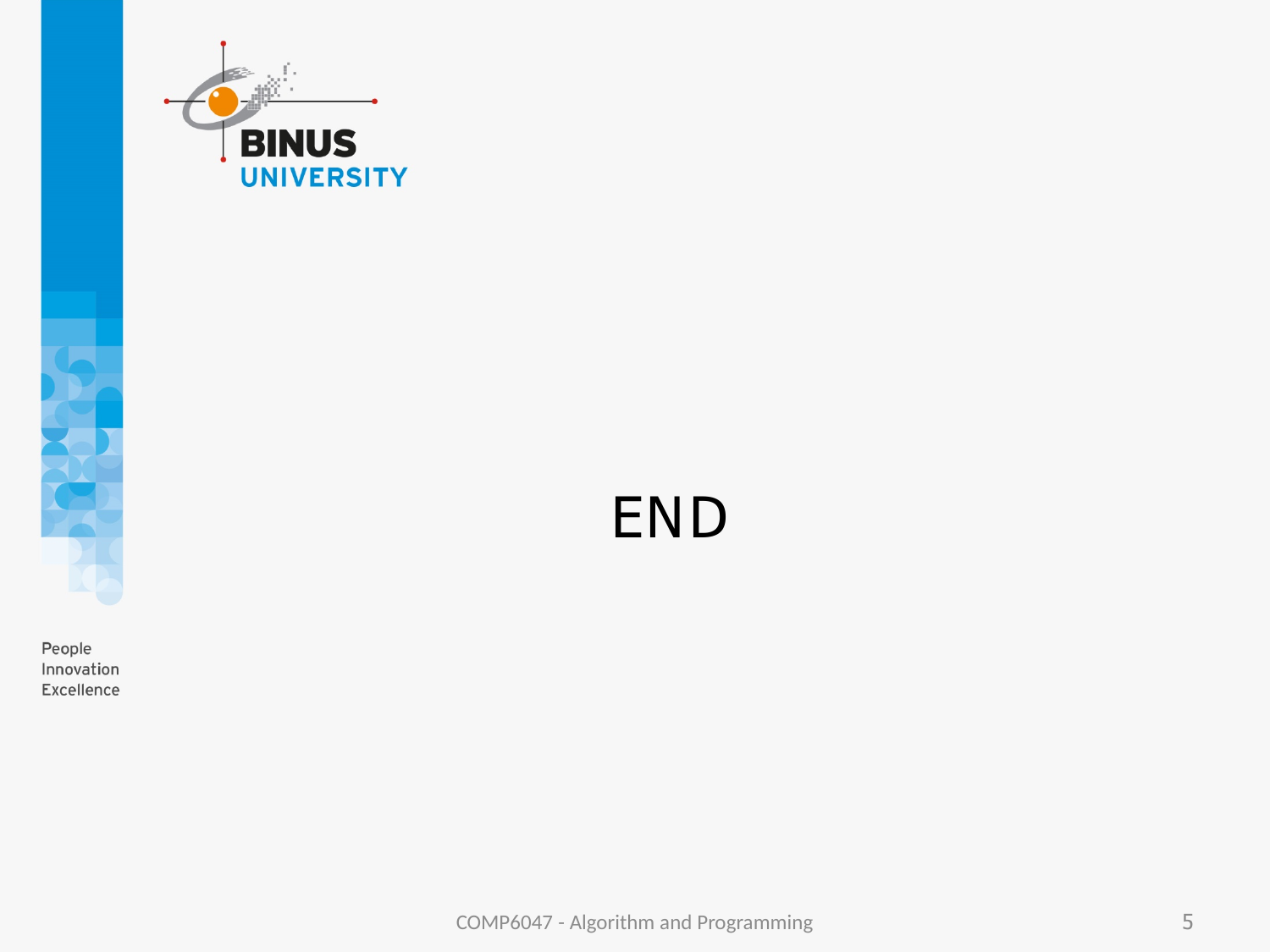

#

END
COMP6047 - Algorithm and Programming
5